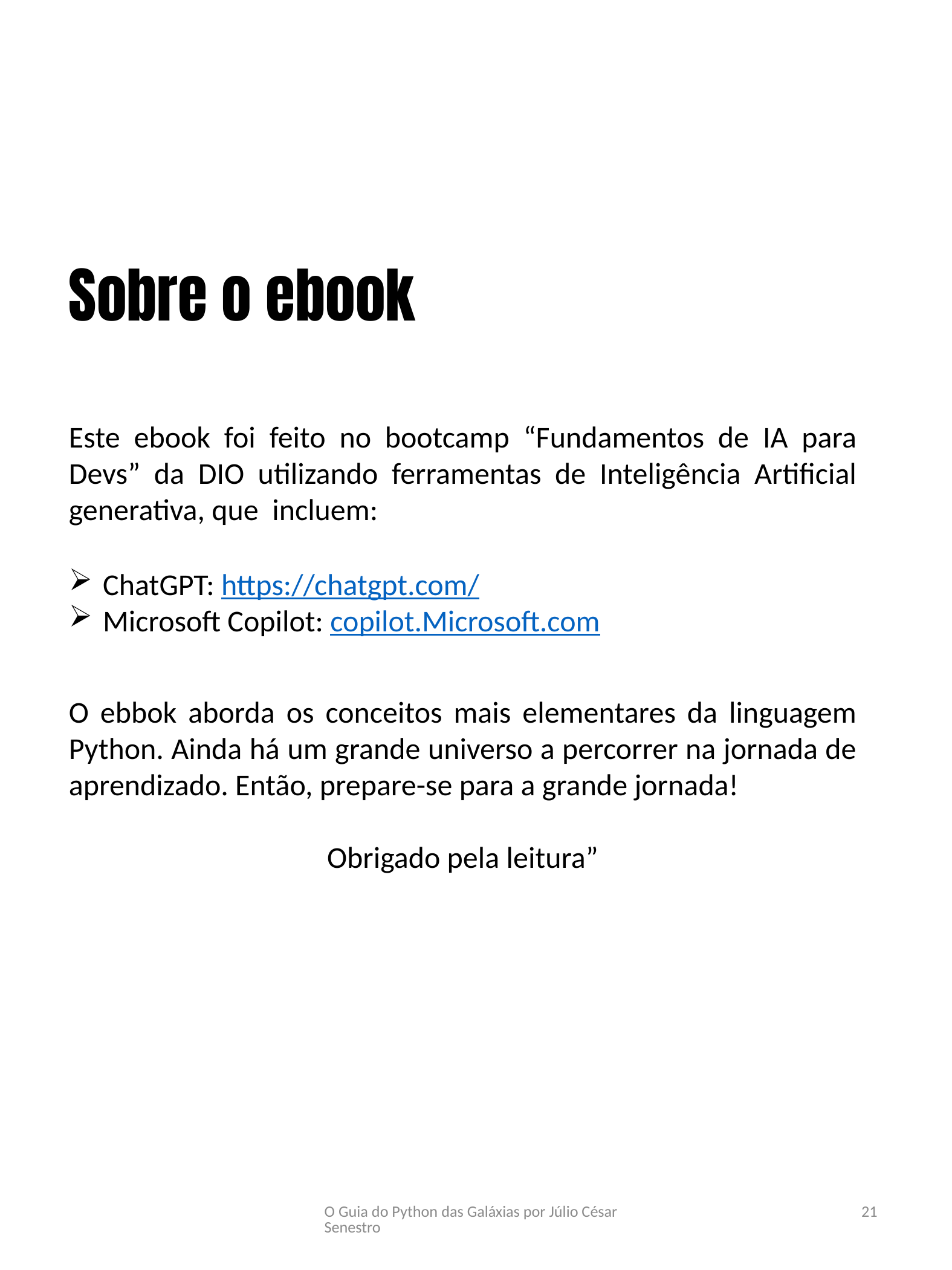

Sobre o ebook
Este ebook foi feito no bootcamp “Fundamentos de IA para Devs” da DIO utilizando ferramentas de Inteligência Artificial generativa, que  incluem:
ChatGPT: https://chatgpt.com/
Microsoft Copilot: copilot.Microsoft.com
O ebbok aborda os conceitos mais elementares da linguagem Python. Ainda há um grande universo a percorrer na jornada de aprendizado. Então, prepare-se para a grande jornada!

Obrigado pela leitura”

O Guia do Python das Galáxias por Júlio César Senestro
21